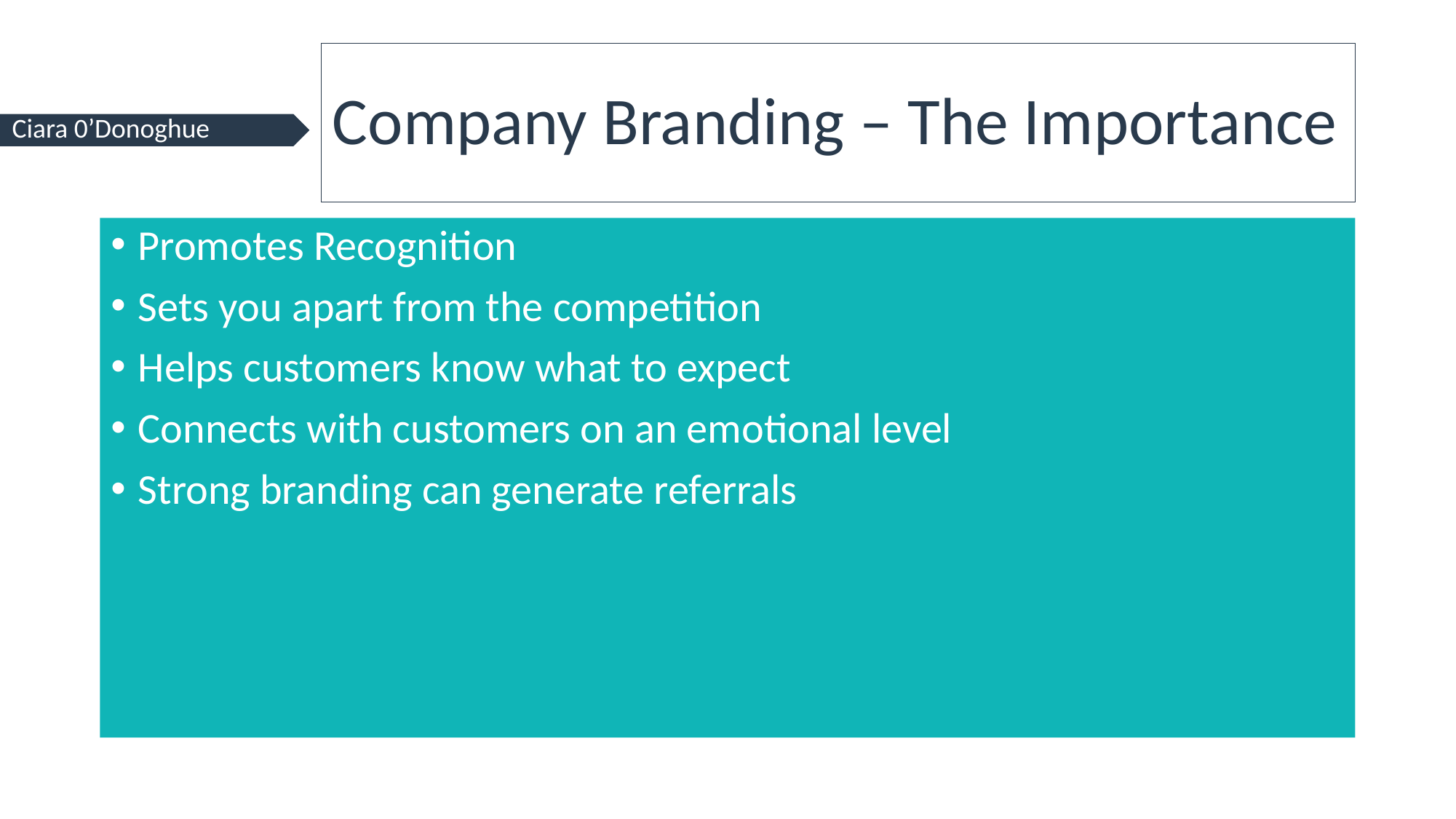

# Company Branding – The Importance
Ciara 0’Donoghue
Promotes Recognition
Sets you apart from the competition
Helps customers know what to expect
Connects with customers on an emotional level
Strong branding can generate referrals